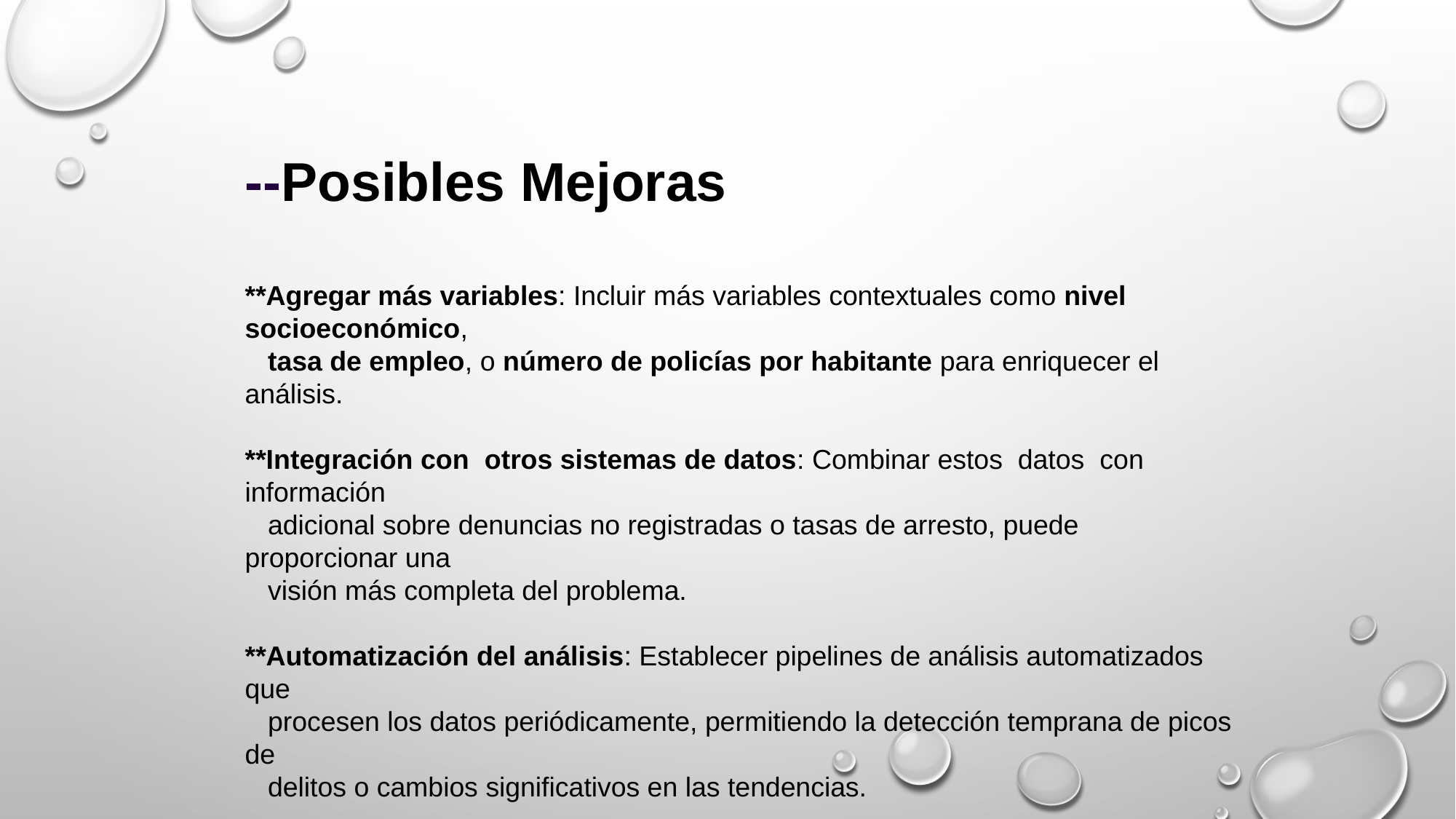

--Posibles Mejoras

**Agregar más variables: Incluir más variables contextuales como nivel socioeconómico,
   tasa de empleo, o número de policías por habitante para enriquecer el análisis.

**Integración con  otros sistemas de datos: Combinar estos  datos  con  información
   adicional sobre denuncias no registradas o tasas de arresto, puede proporcionar una
   visión más completa del problema.

**Automatización del análisis: Establecer pipelines de análisis automatizados que
   procesen los datos periódicamente, permitiendo la detección temprana de picos de
   delitos o cambios significativos en las tendencias.